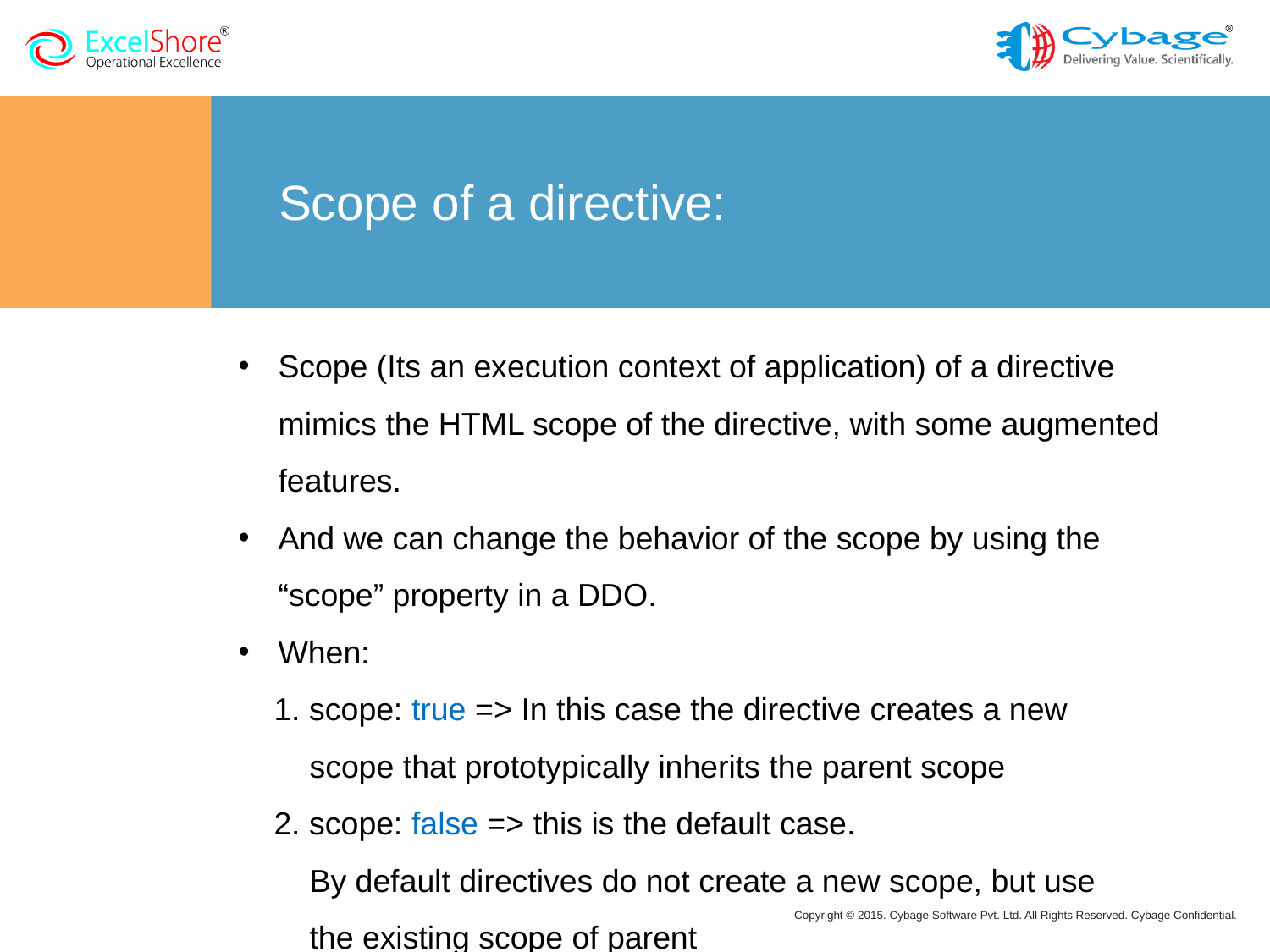

# Scope of a directive:
Scope (Its an execution context of application) of a directive mimics the HTML scope of the directive, with some augmented features.
And we can change the behavior of the scope by using the “scope” property in a DDO.
When:
    1. scope: true => In this case the directive creates a new
        scope that prototypically inherits the parent scope
    2. scope: false => this is the default case.
        By default directives do not create a new scope, but use
        the existing scope of parent